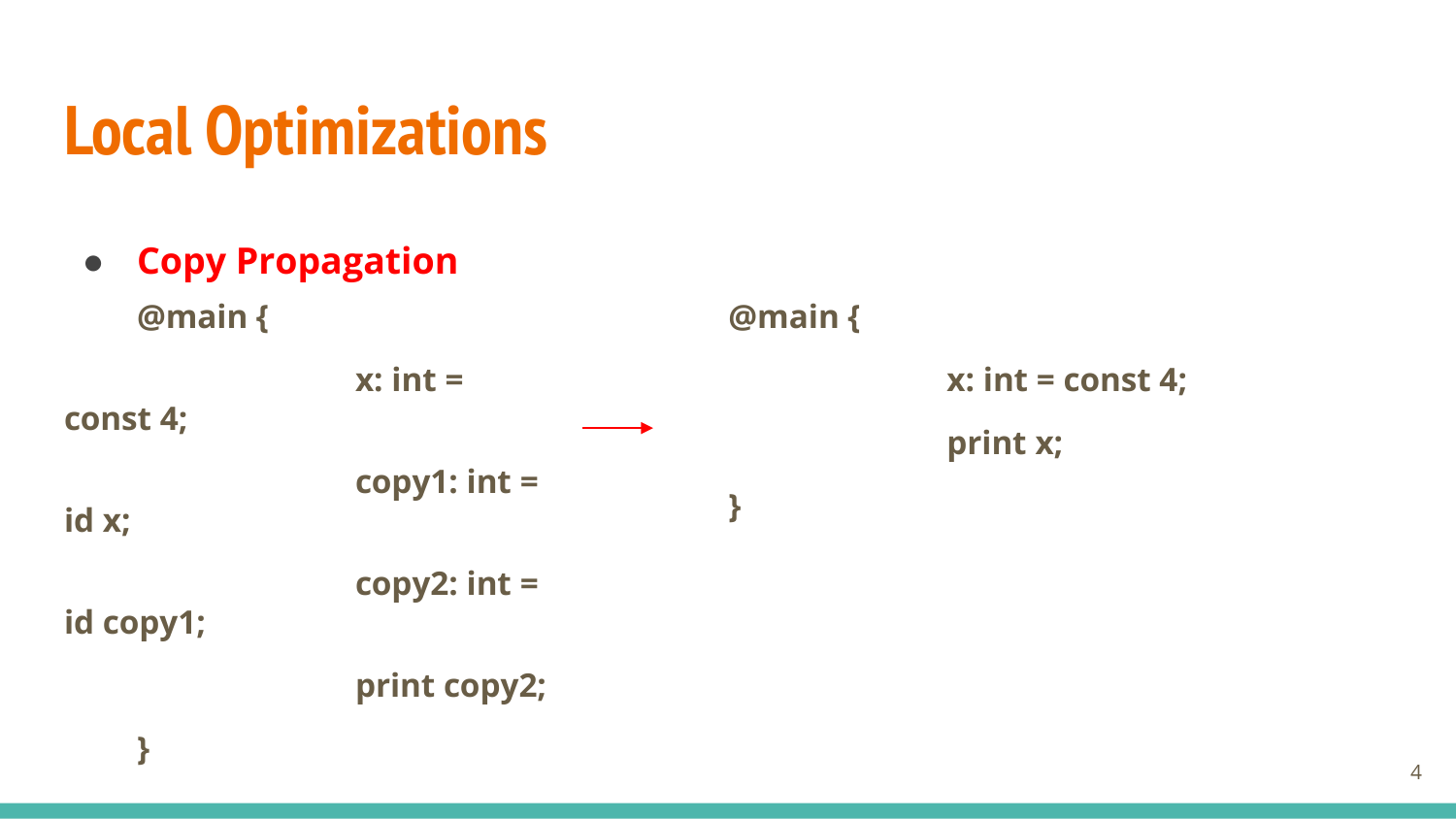

# Local Optimizations
Copy Propagation
@main {
		x: int = const 4;
		copy1: int = id x;
		copy2: int = id copy1;
		print copy2;
}
@main {
		x: int = const 4;
		print x;
}
4